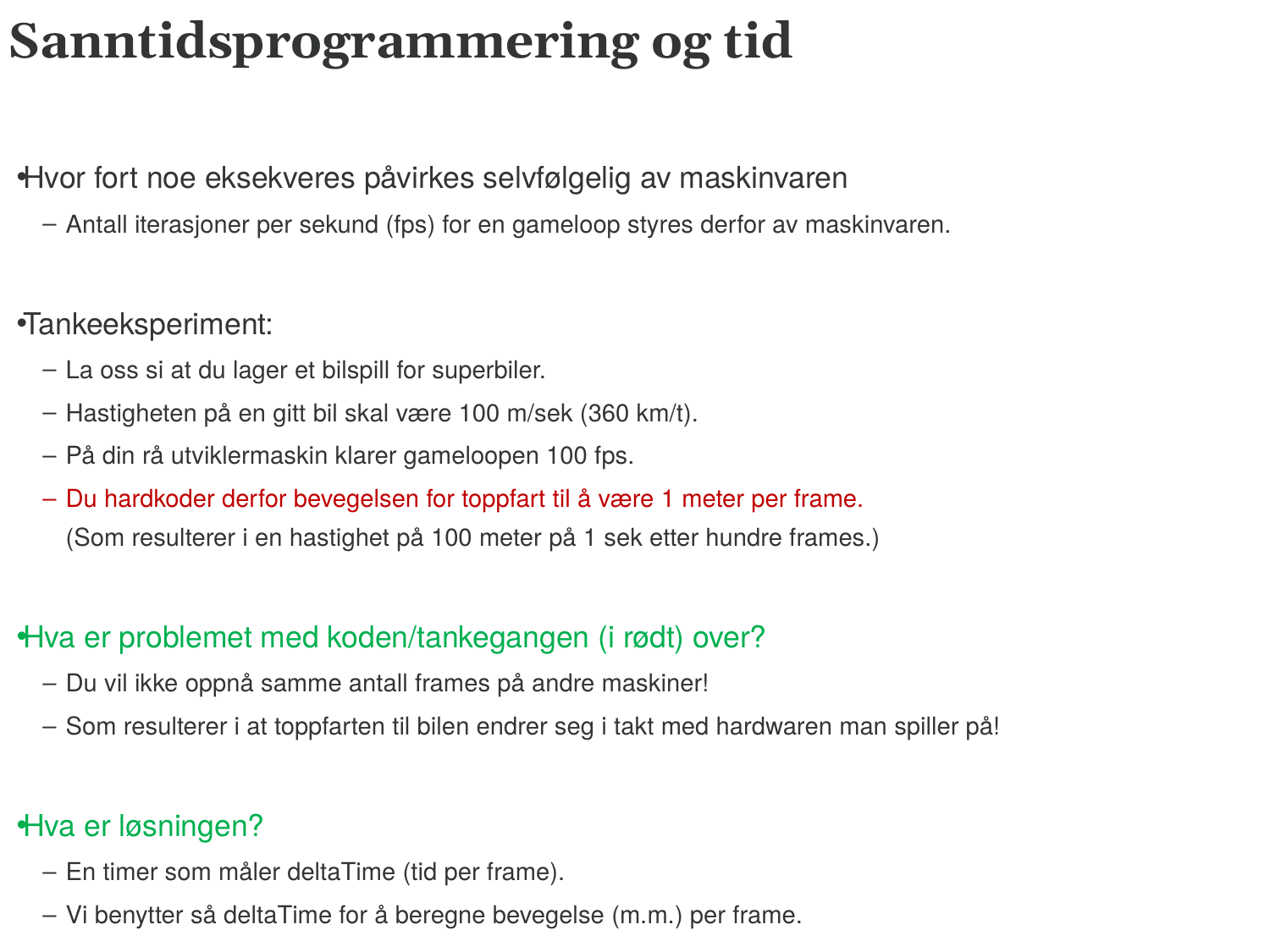

# Sanntidsprogrammering og tid
Hvor fort noe eksekveres påvirkes selvfølgelig av maskinvaren
Antall iterasjoner per sekund (fps) for en gameloop styres derfor av maskinvaren.

Tankeeksperiment:
La oss si at du lager et bilspill for superbiler.
Hastigheten på en gitt bil skal være 100 m/sek (360 km/t).
På din rå utviklermaskin klarer gameloopen 100 fps.
Du hardkoder derfor bevegelsen for toppfart til å være 1 meter per frame.
(Som resulterer i en hastighet på 100 meter på 1 sek etter hundre frames.)

Hva er problemet med koden/tankegangen (i rødt) over?
Du vil ikke oppnå samme antall frames på andre maskiner!
Som resulterer i at toppfarten til bilen endrer seg i takt med hardwaren man spiller på!

Hva er løsningen?
En timer som måler deltaTime (tid per frame).
Vi benytter så deltaTime for å beregne bevegelse (m.m.) per frame.